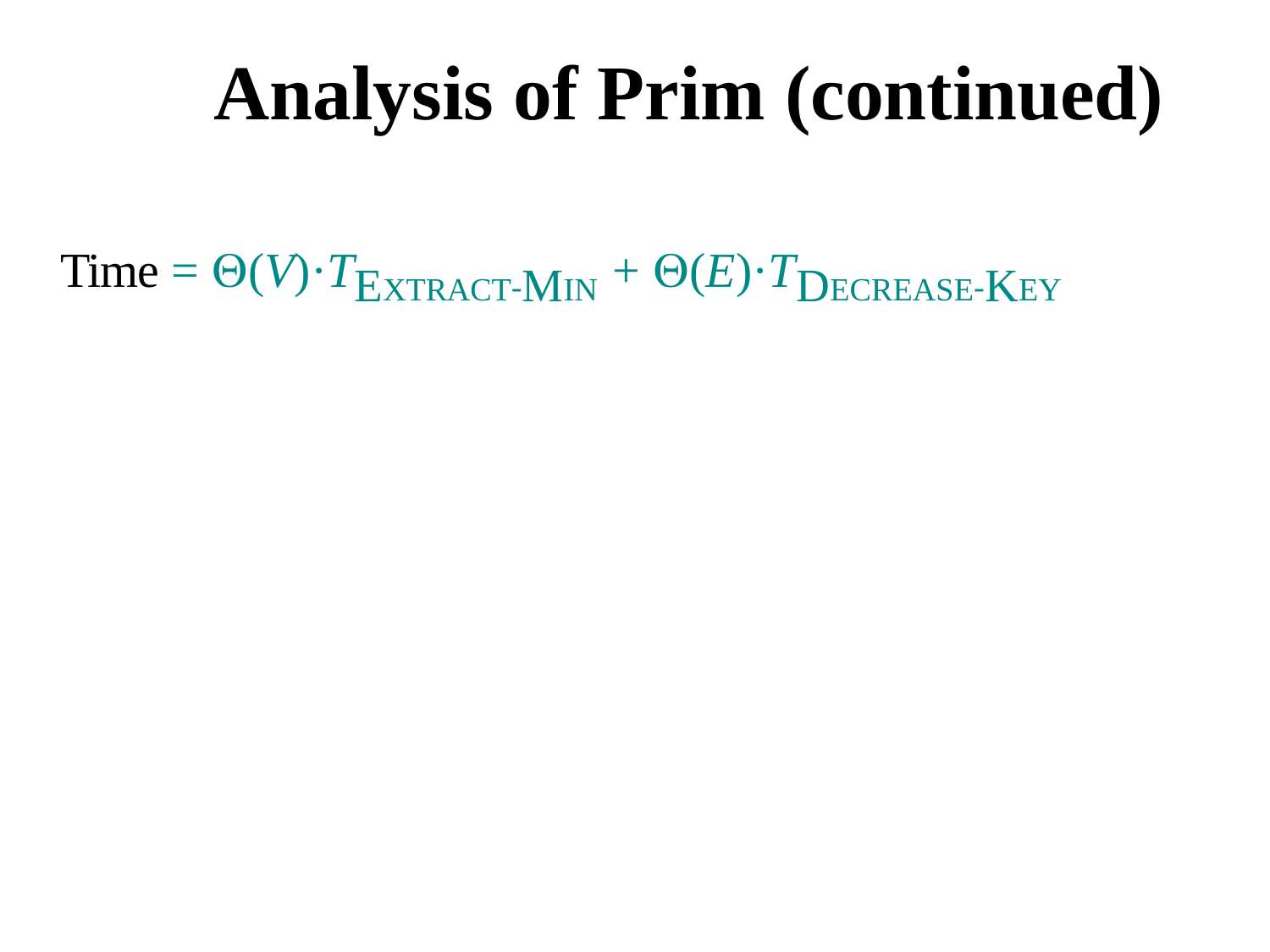

Analysis of Prim (continued)
Time = Θ(V)·TEXTRACT-MIN + Θ(E)·TDECREASE-KEY